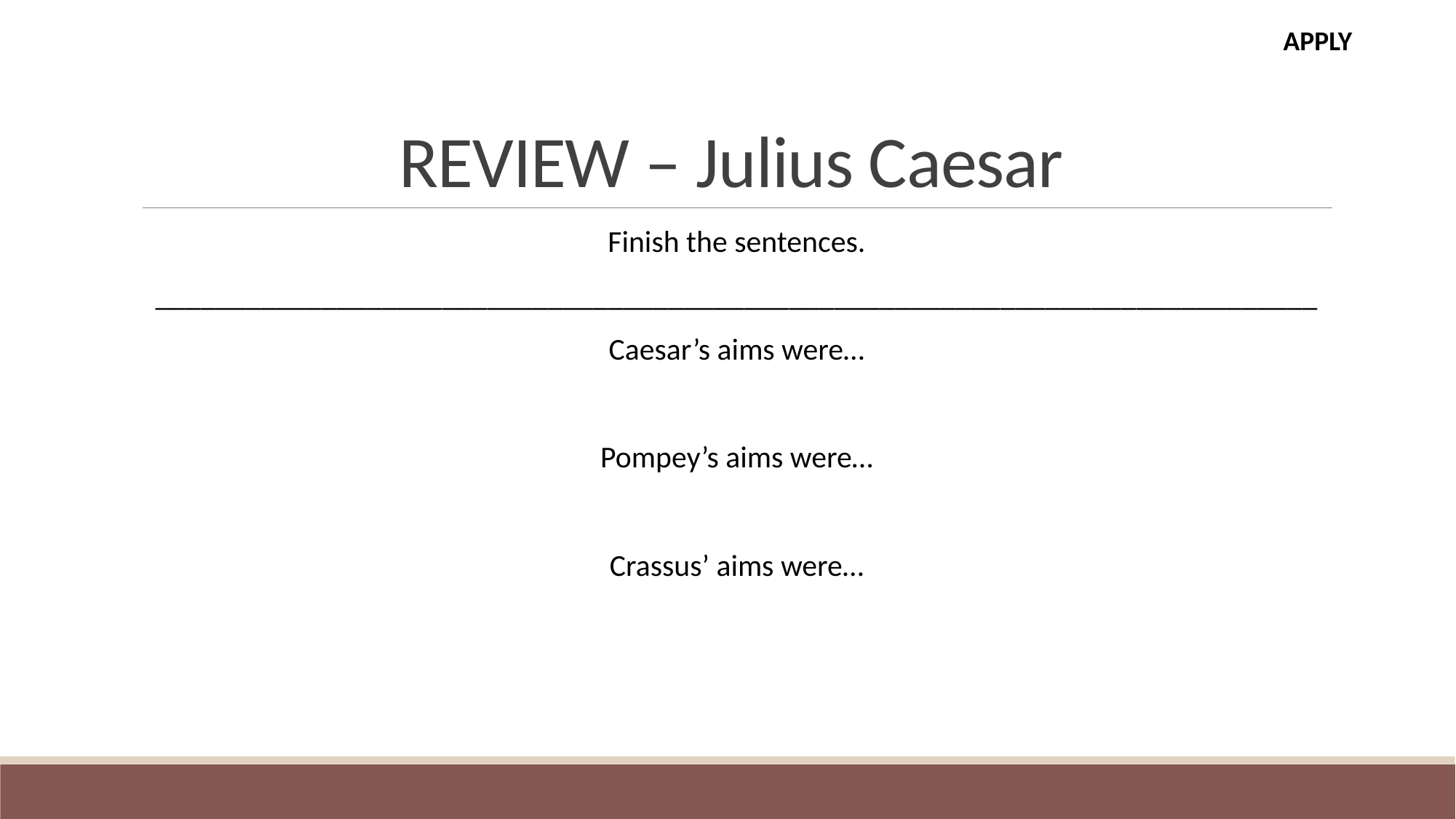

APPLY
# REVIEW – Julius Caesar
Finish the sentences.
_____________________________________________________________________________
Caesar’s aims were…

Pompey’s aims were…

Crassus’ aims were…